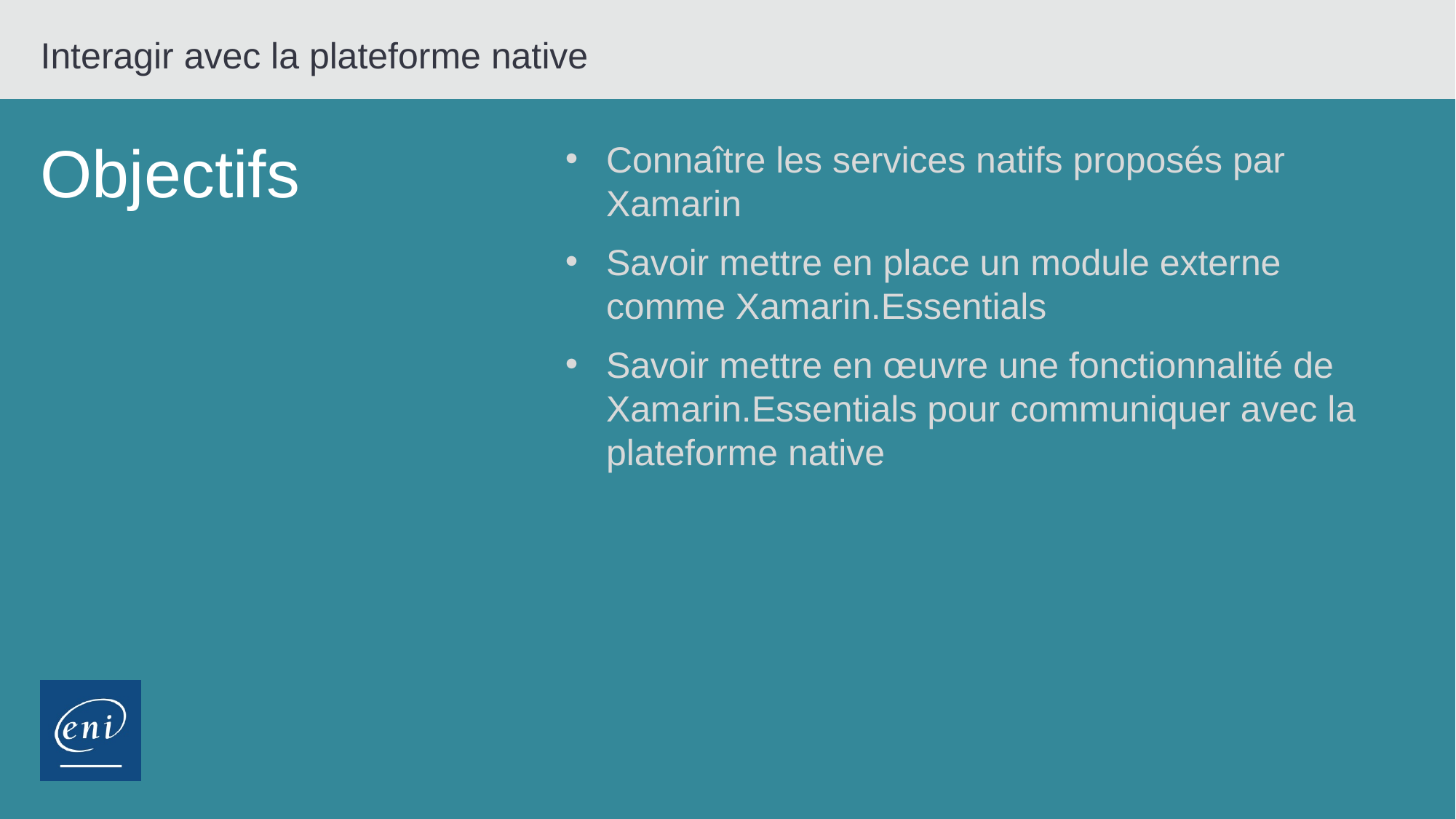

Interagir avec la plateforme native
Objectifs
Connaître les services natifs proposés par Xamarin
Savoir mettre en place un module externe comme Xamarin.Essentials
Savoir mettre en œuvre une fonctionnalité de Xamarin.Essentials pour communiquer avec la plateforme native